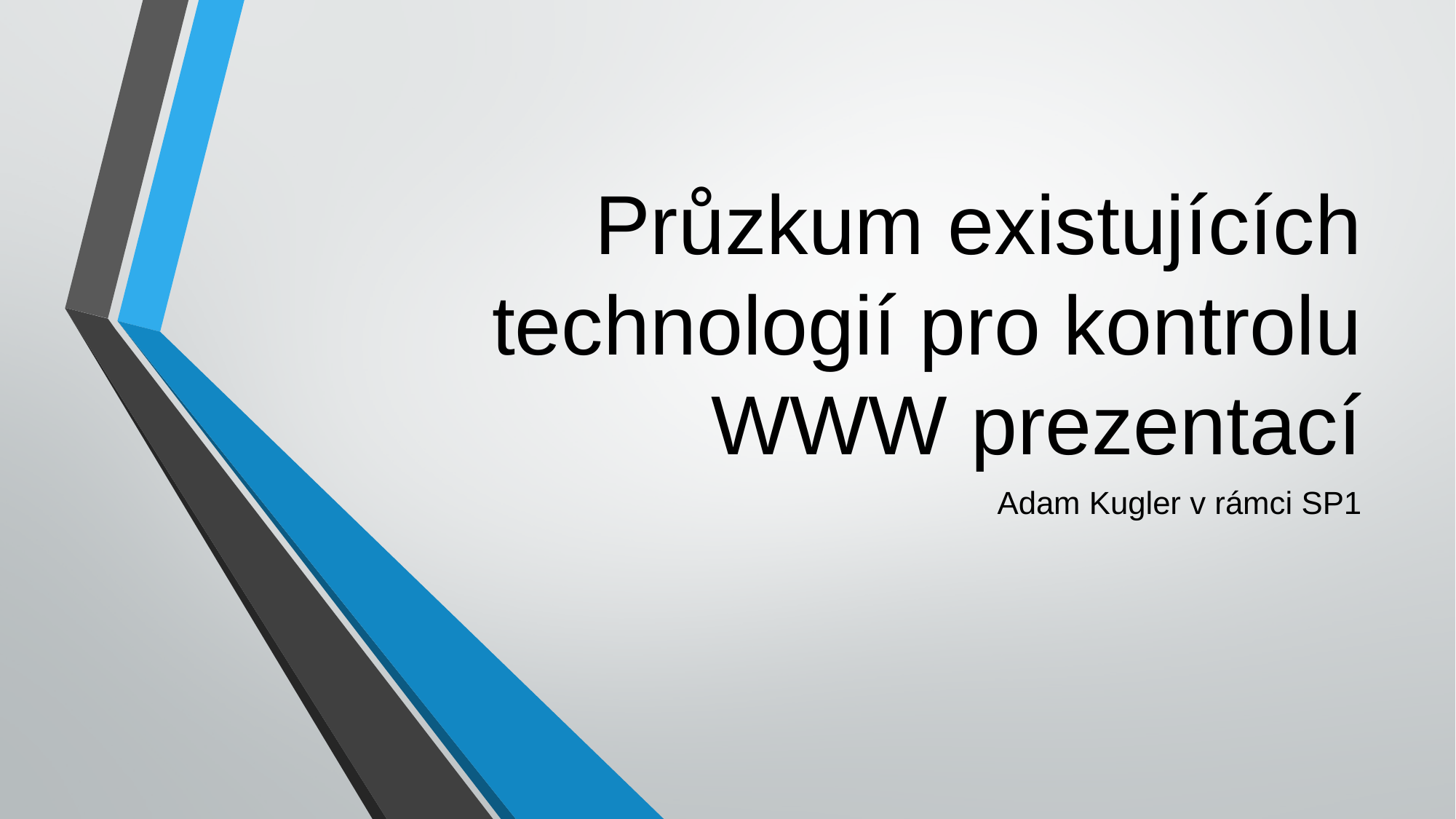

# Průzkum existujících technologií pro kontrolu WWW prezentací
Adam Kugler v rámci SP1